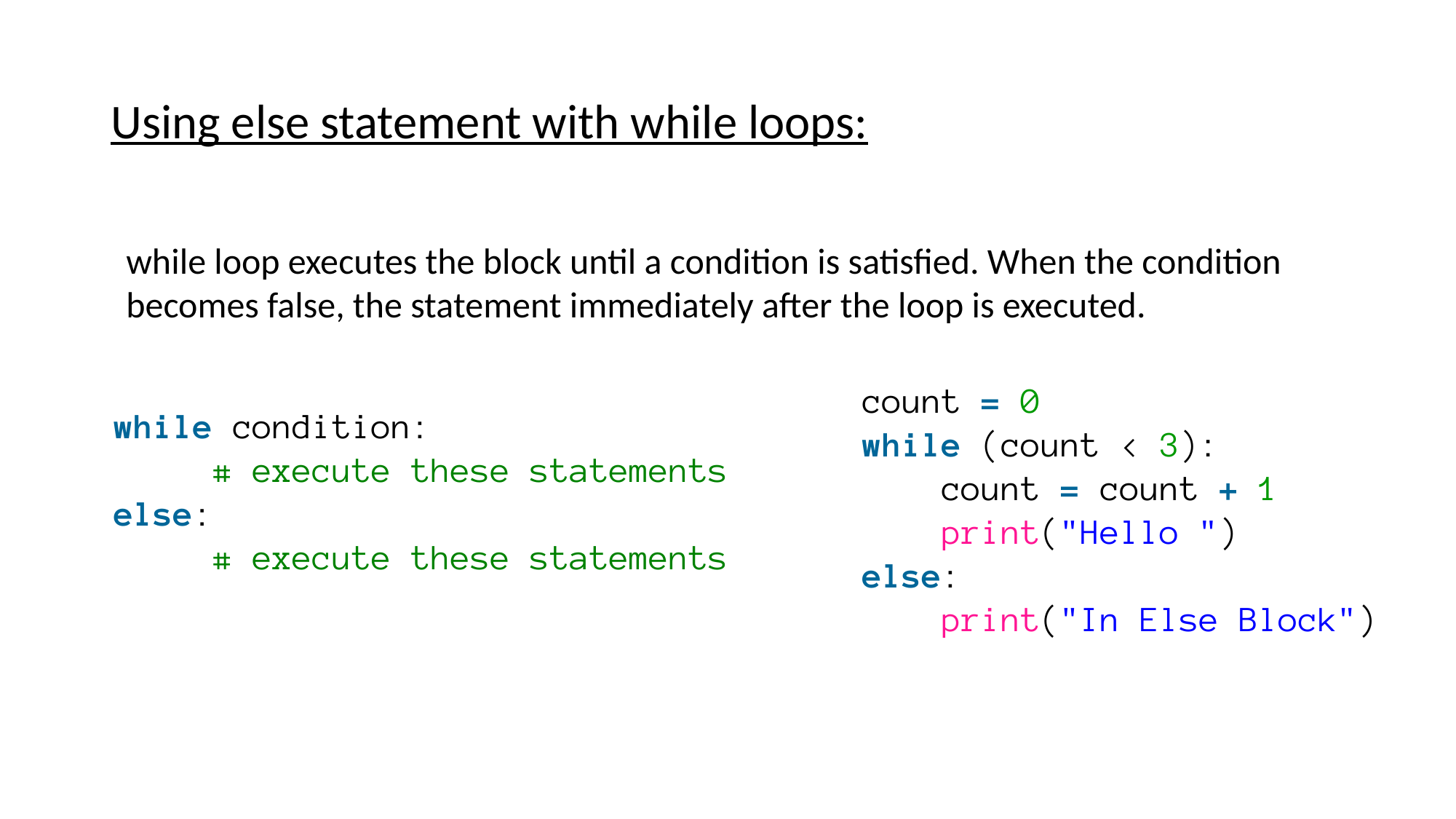

# Using else statement with while loops:
while loop executes the block until a condition is satisfied. When the condition becomes false, the statement immediately after the loop is executed.
count = 0
while (count < 3):
    count = count + 1
    print("Hello ")
else:
    print("In Else Block")
while condition:
     # execute these statements
else:
     # execute these statements